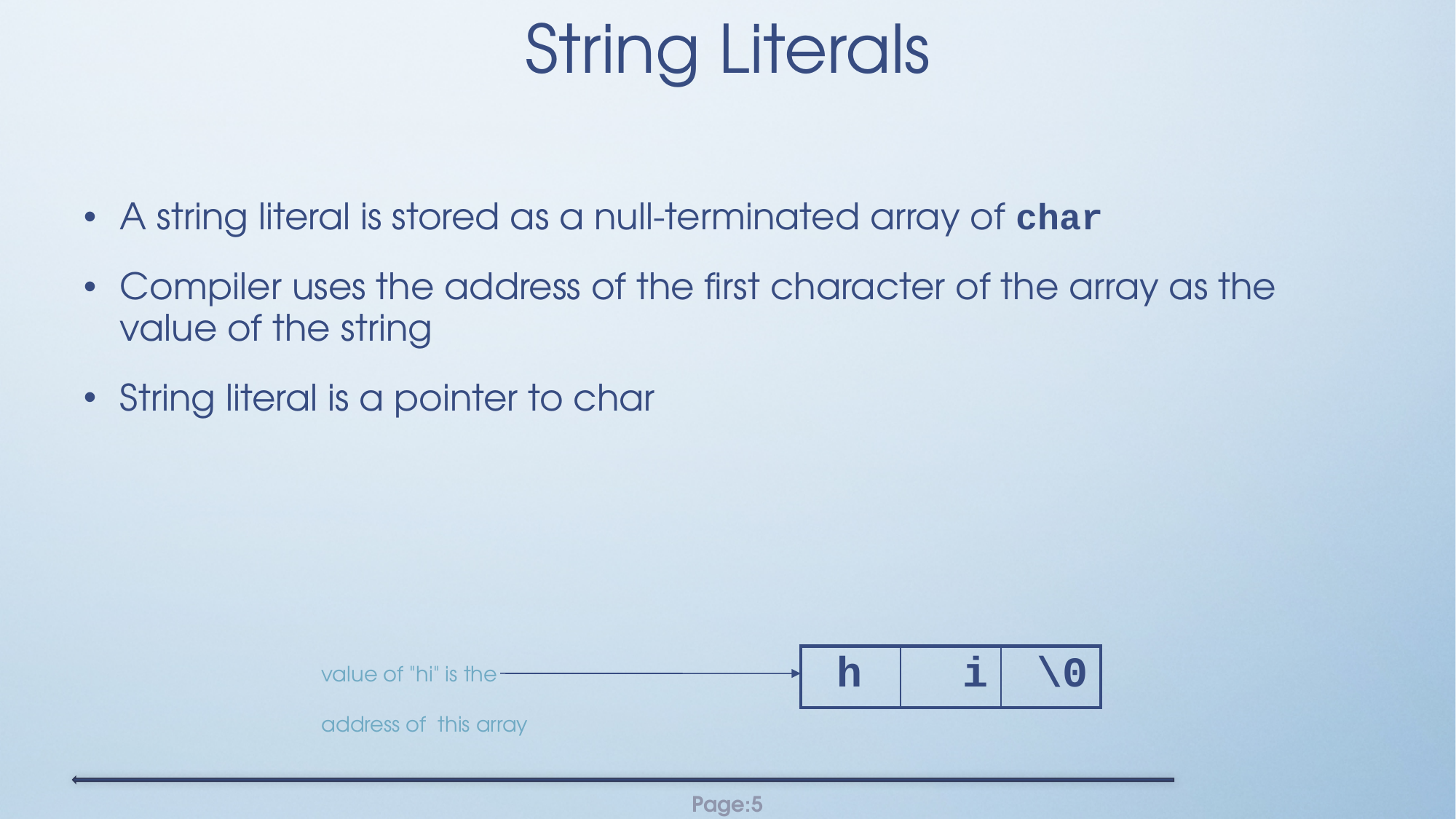

# String Literals
A string literal is stored as a null-terminated array of char
Compiler uses the address of the first character of the array as the value of the string
String literal is a pointer to char
value of "hi" is the
address of  this array
| h | i | \0 |
| --- | --- | --- |